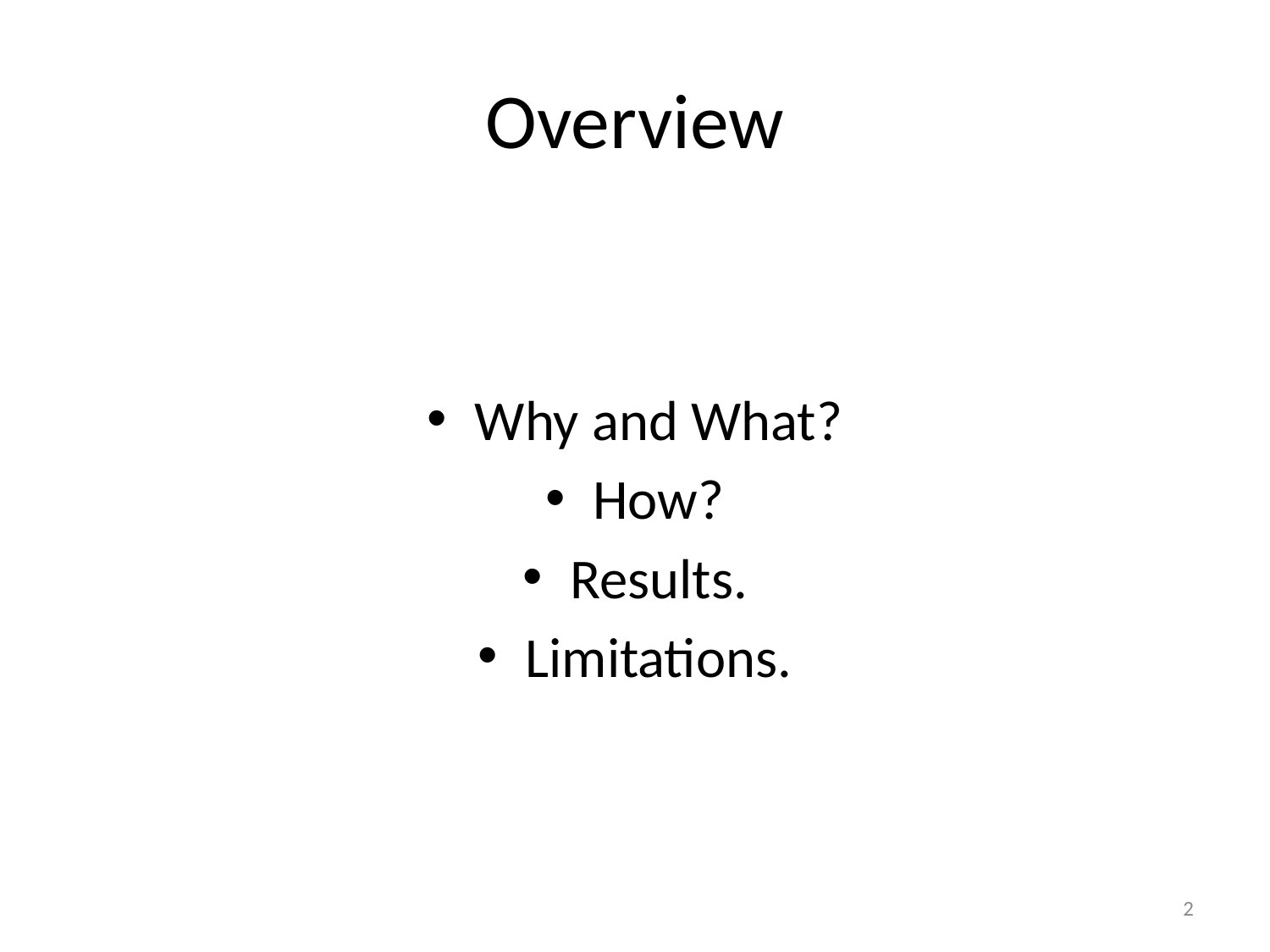

# Overview
Why and What?
How?
Results.
Limitations.
2